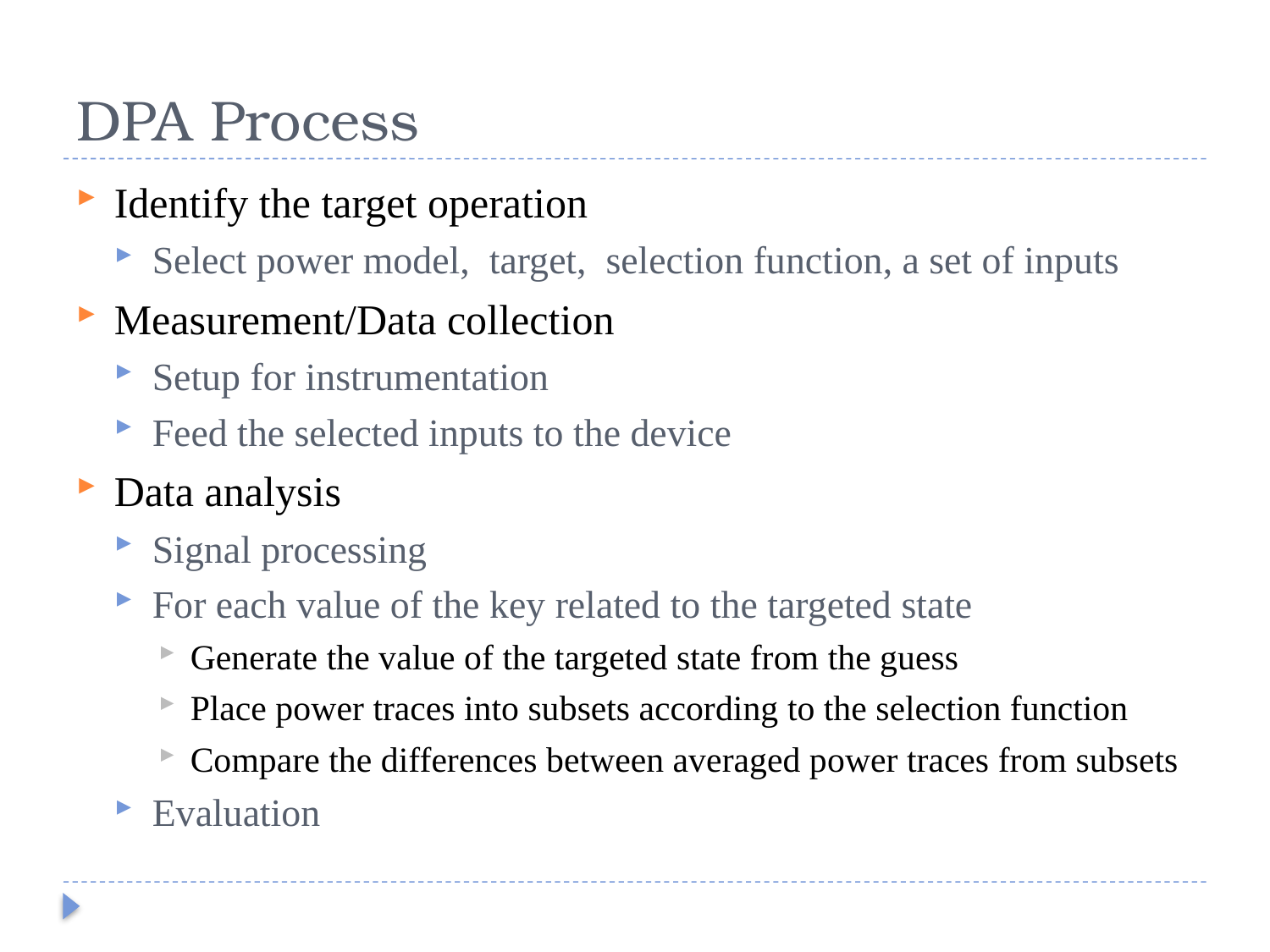

# DPA Process
Identify the target operation
Select power model,  target,  selection function, a set of inputs
Measurement/Data collection
Setup for instrumentation
Feed the selected inputs to the device
Data analysis
Signal processing
For each value of the key related to the targeted state
Generate the value of the targeted state from the guess
Place power traces into subsets according to the selection function
Compare the differences between averaged power traces from subsets
Evaluation